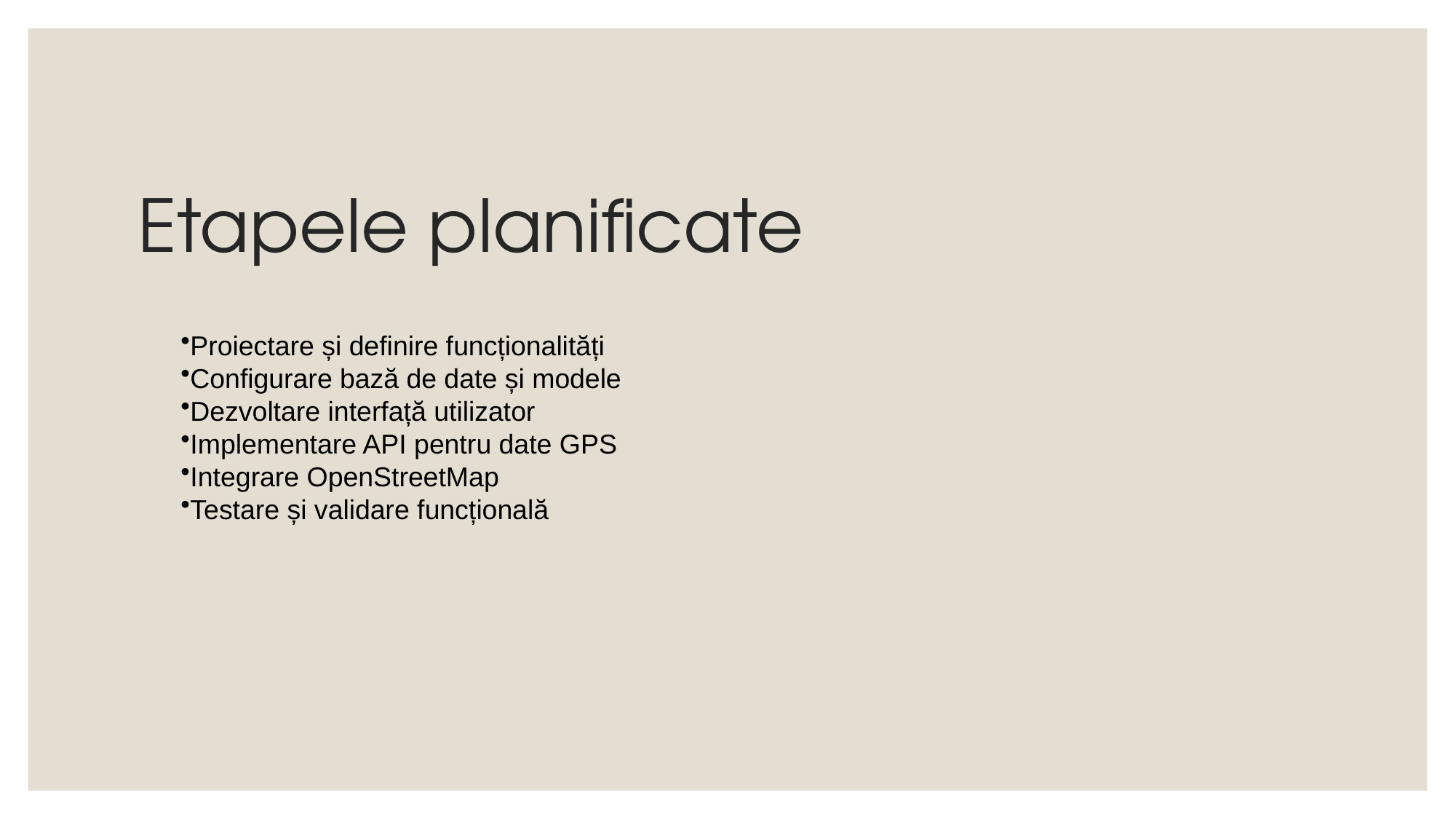

# Etapele planificate
Proiectare și definire funcționalități
Configurare bază de date și modele
Dezvoltare interfață utilizator
Implementare API pentru date GPS
Integrare OpenStreetMap
Testare și validare funcțională